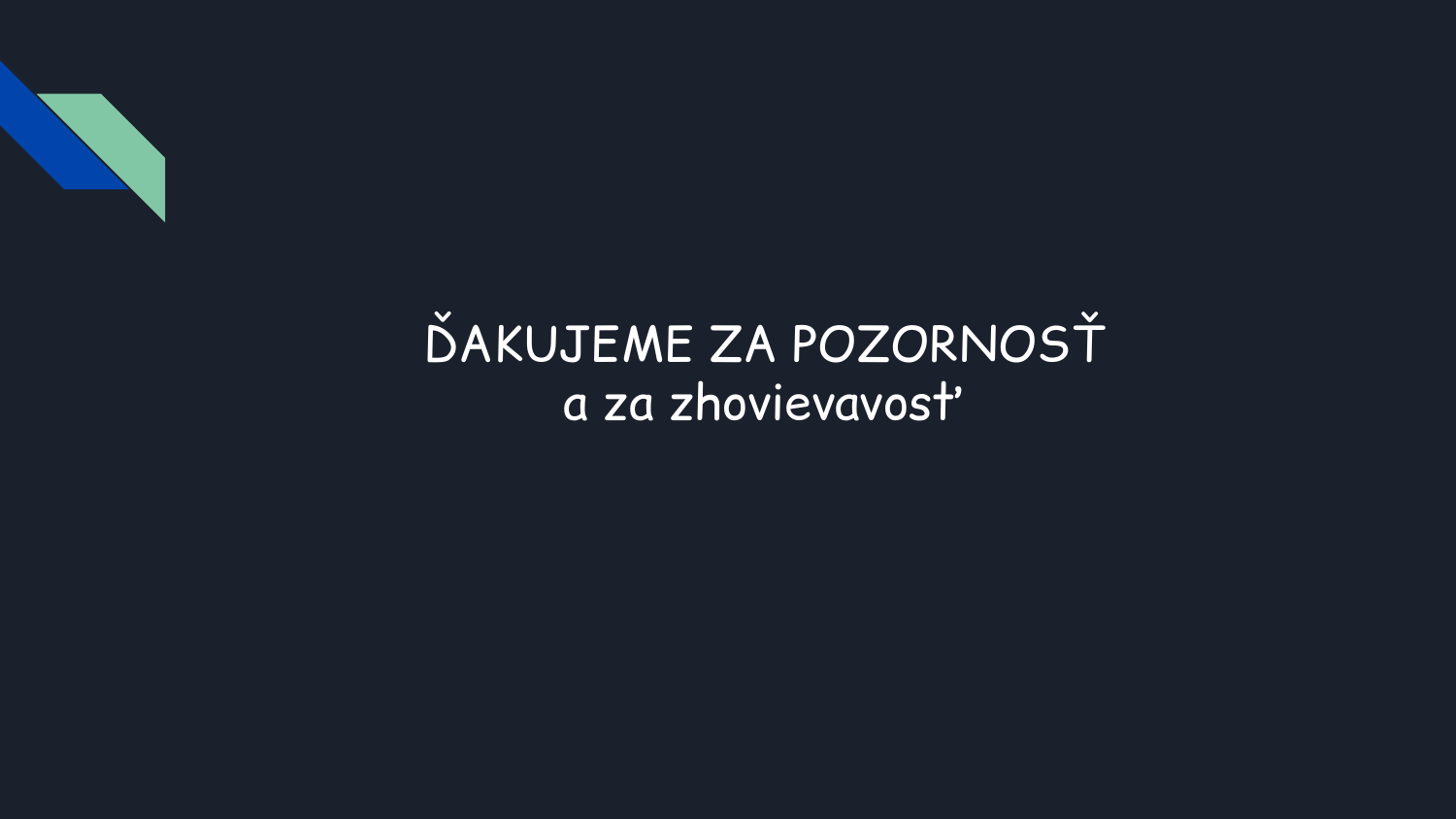

# ĎAKUJEME ZA POZORNOSŤ
a za zhovievavosť